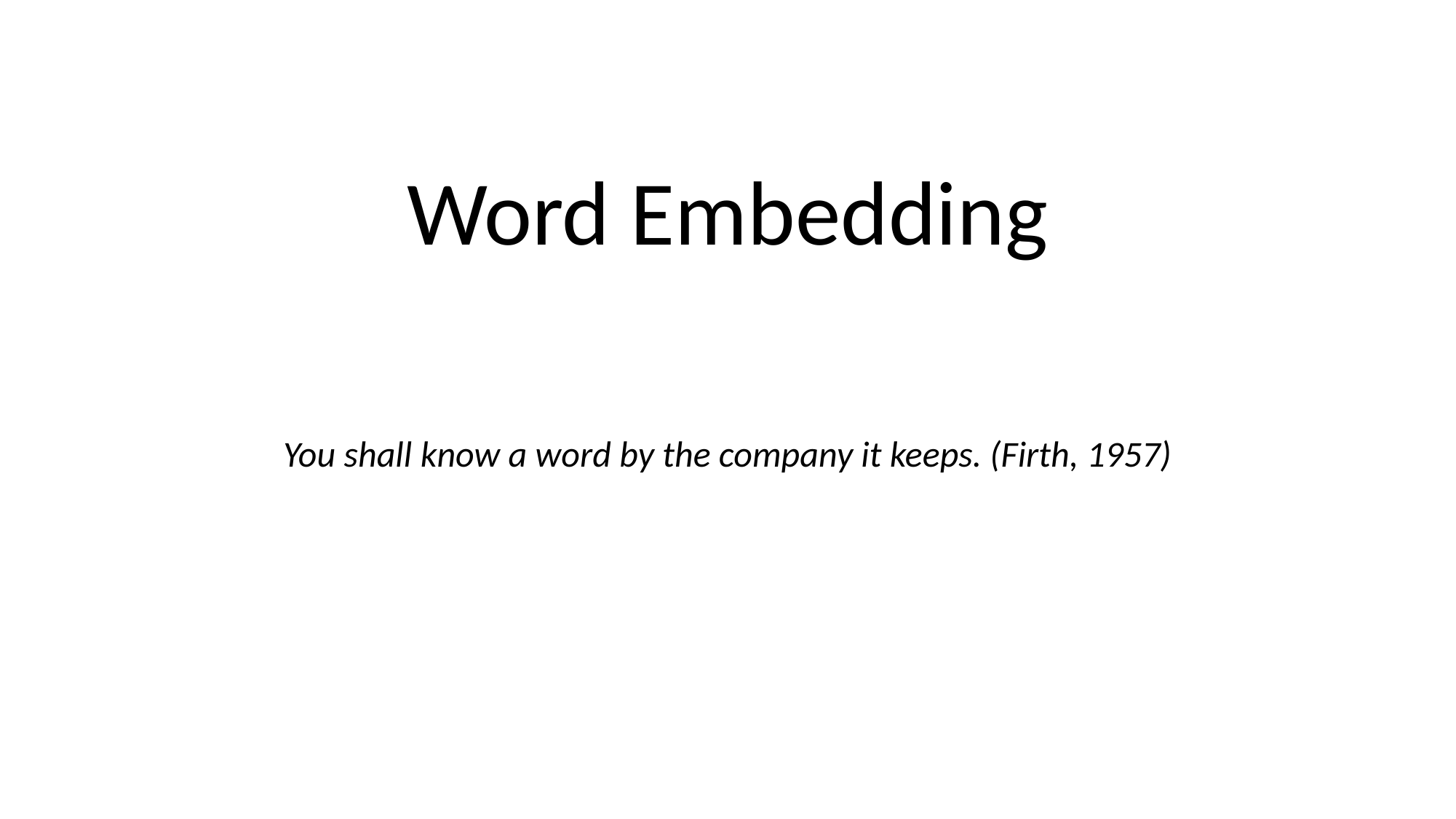

# Word Embedding
You shall know a word by the company it keeps. (Firth, 1957)